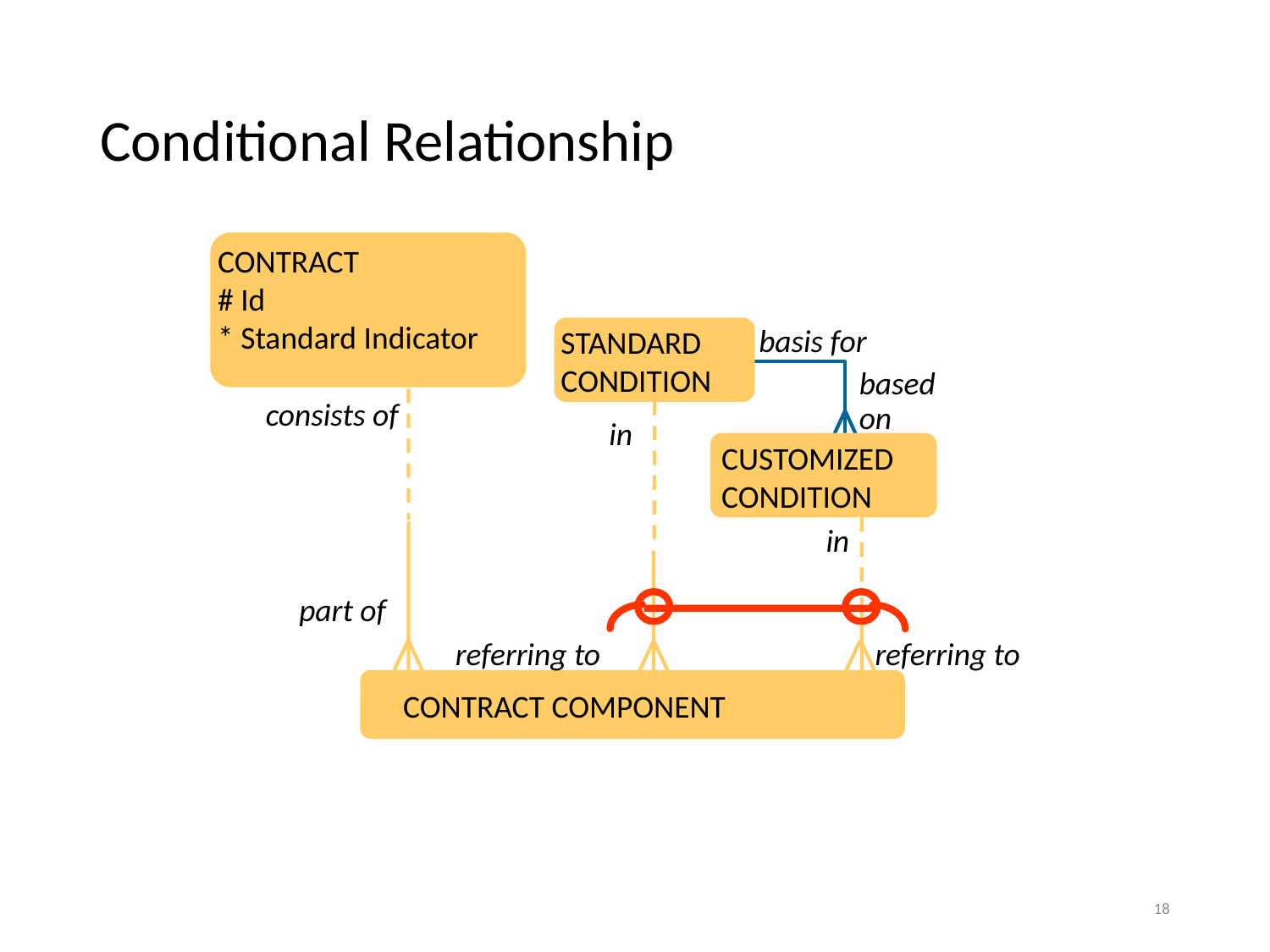

# Conditional Relationship

CONTRACT
# Id
* Standard Indicator
STANDARD
CONDITION
basis for

based
on

consists of

in

CUSTOMIZED
CONDITION

in

part of

referring to
referring to

CONTRACT COMPONENT
18